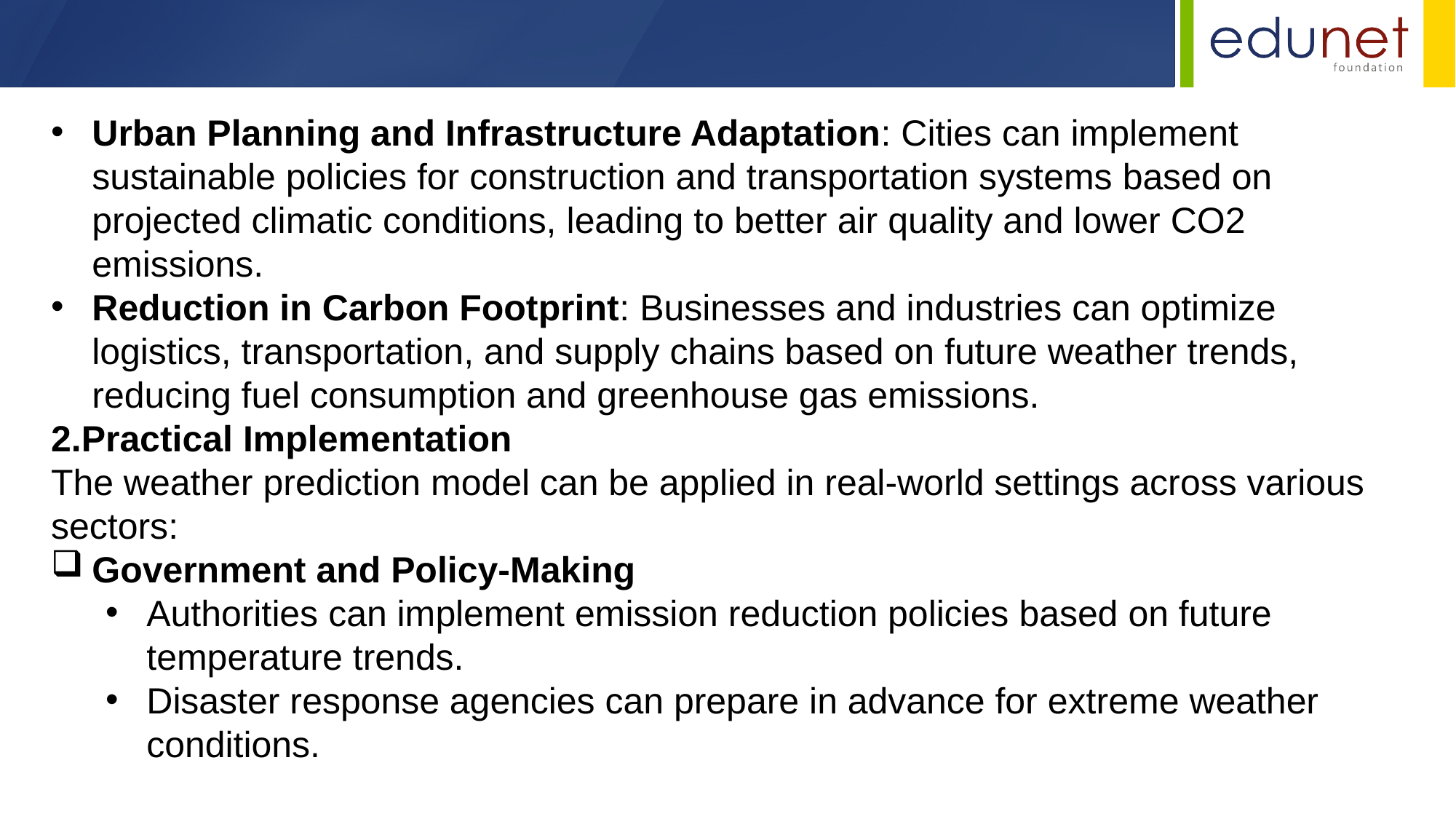

Urban Planning and Infrastructure Adaptation: Cities can implement sustainable policies for construction and transportation systems based on projected climatic conditions, leading to better air quality and lower CO2 emissions.
Reduction in Carbon Footprint: Businesses and industries can optimize logistics, transportation, and supply chains based on future weather trends, reducing fuel consumption and greenhouse gas emissions.
2.Practical Implementation
The weather prediction model can be applied in real-world settings across various sectors:
Government and Policy-Making
Authorities can implement emission reduction policies based on future temperature trends.
Disaster response agencies can prepare in advance for extreme weather conditions.